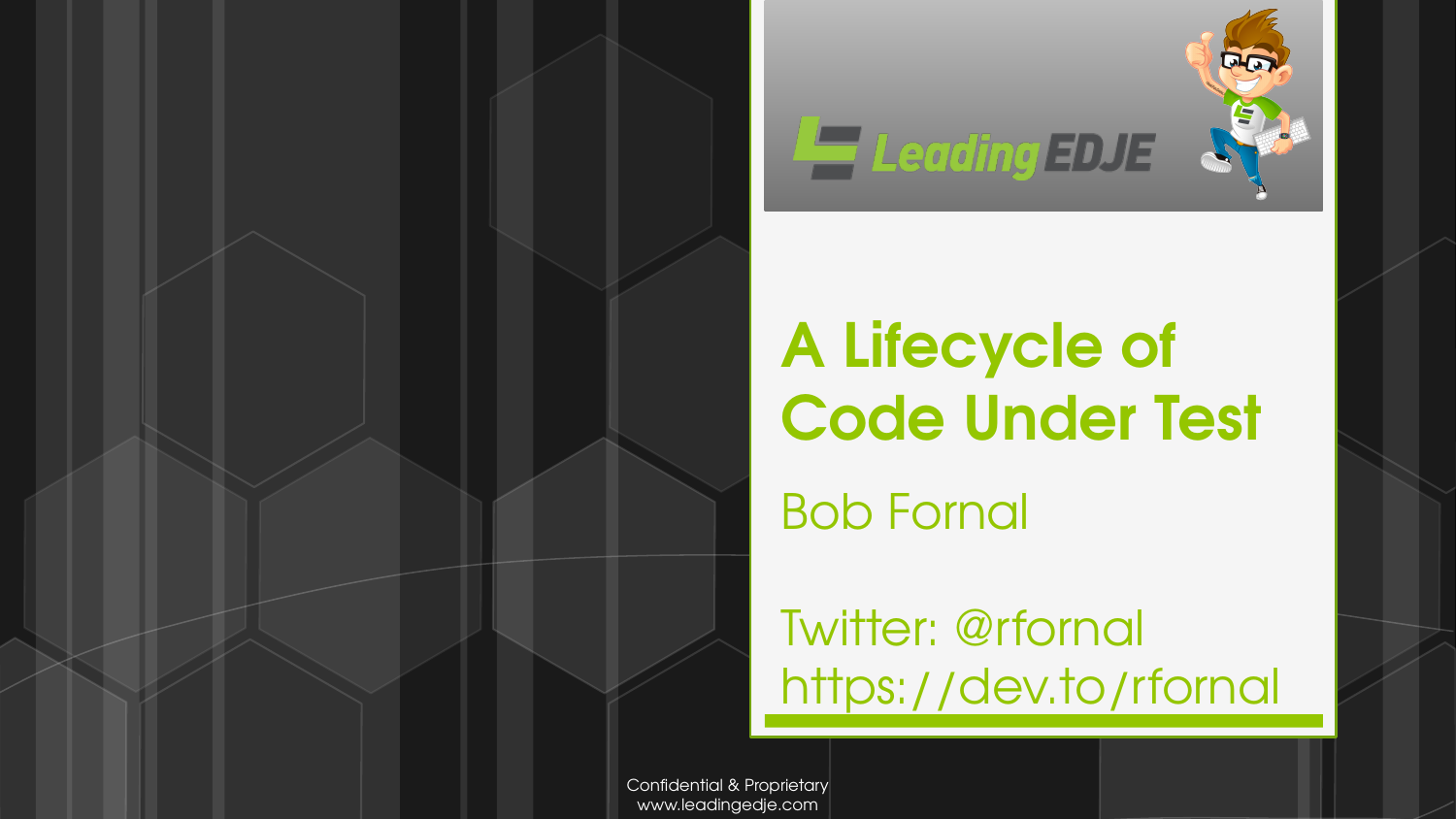

# A Lifecycle of Code Under Test
Bob Fornal

Twitter: @rfornal
https://dev.to/rfornal